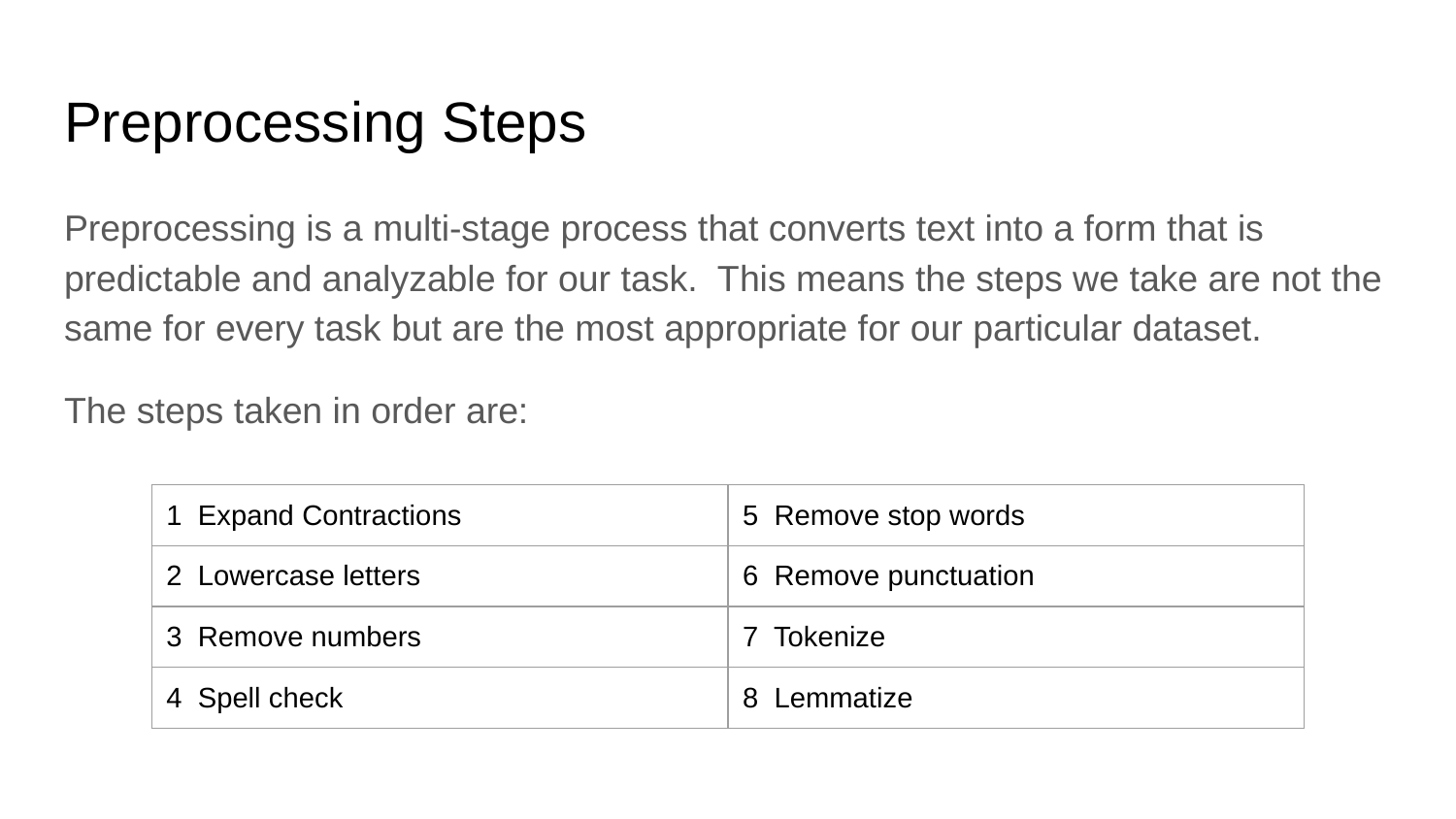

# Preprocessing Steps
Preprocessing is a multi-stage process that converts text into a form that is predictable and analyzable for our task.  This means the steps we take are not the same for every task but are the most appropriate for our particular dataset.
The steps taken in order are:

| 1 Expand Contractions | 5 Remove stop words |
| --- | --- |
| 2 Lowercase letters | 6 Remove punctuation |
| 3 Remove numbers | 7 Tokenize |
| 4 Spell check | 8 Lemmatize |